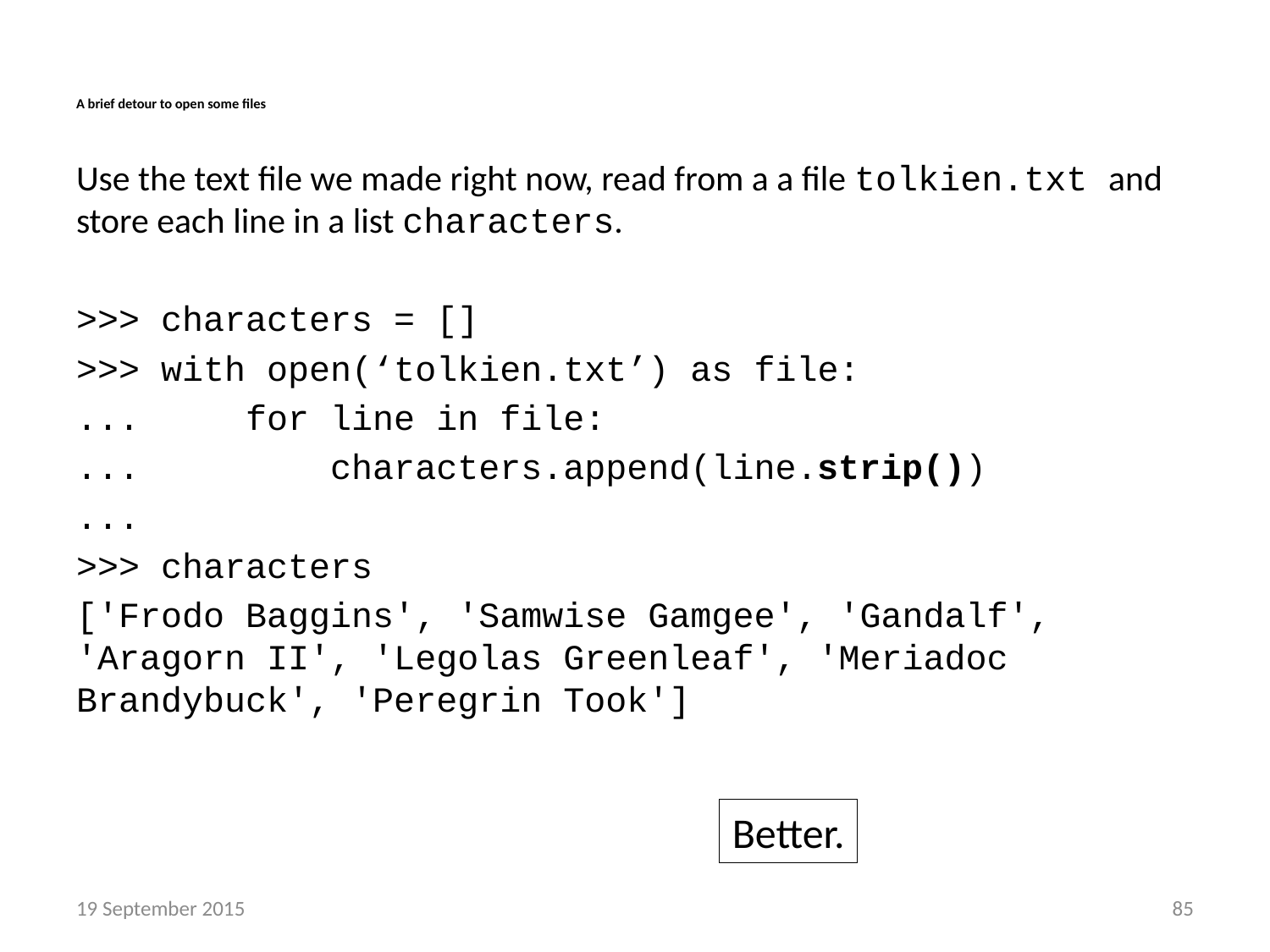

# A brief detour to open some files
Use the text file we made right now, read from a a file tolkien.txt and store each line in a list characters.

>>> characters = []
>>> with open(‘tolkien.txt’) as file:
...     for line in file:
...         characters.append(line.strip())
...
>>> characters
['Frodo Baggins', 'Samwise Gamgee', 'Gandalf', 'Aragorn II', 'Legolas Greenleaf', 'Meriadoc Brandybuck', 'Peregrin Took']

Better.
19 September 2015
85